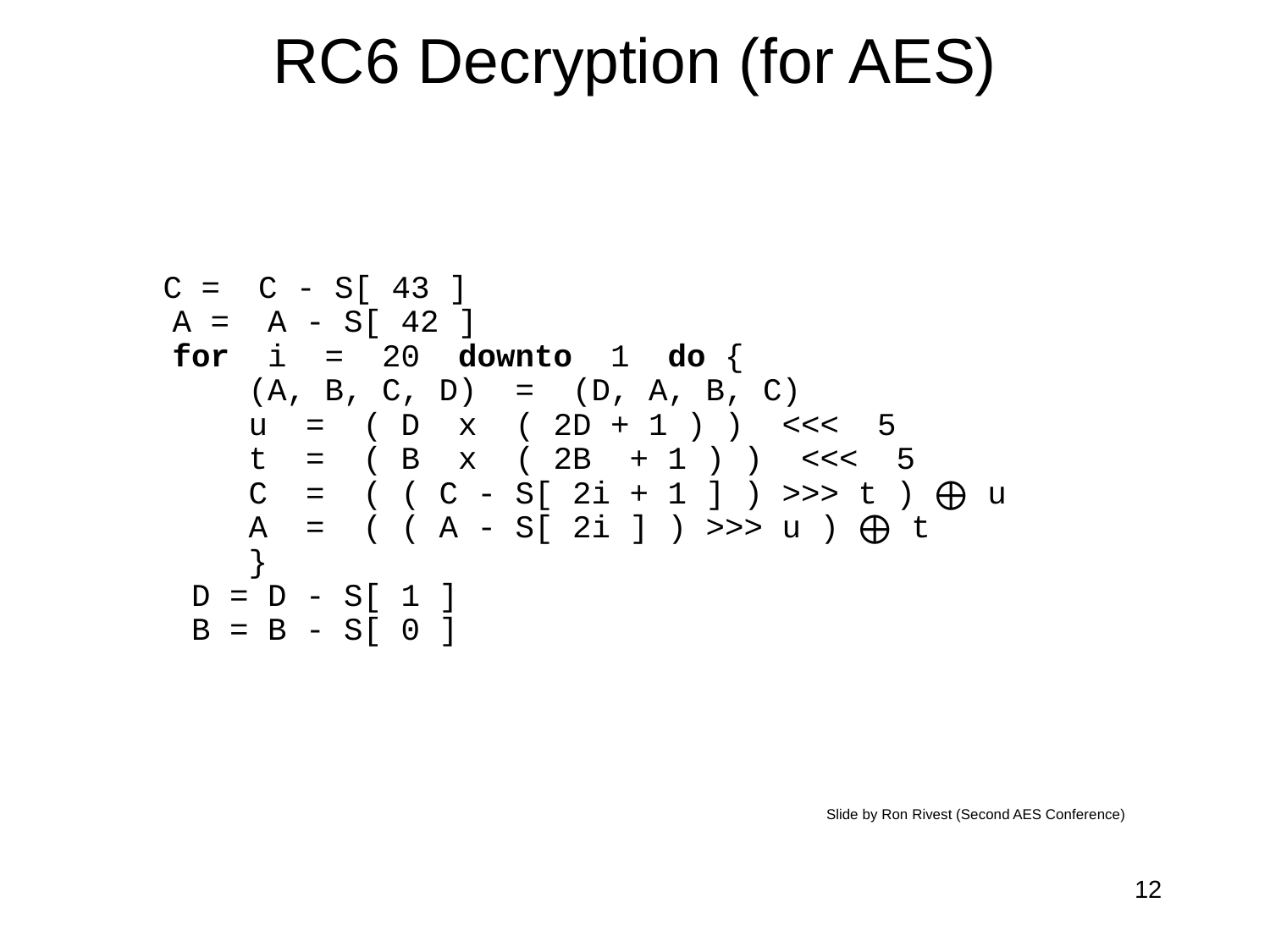

# RC6 Decryption (for AES)
  C =  C - S[ 43 ]
A =  A - S[ 42 ]
for  i  =  20  downto  1  do {
    (A, B, C, D)  =  (D, A, B, C)
    u  =  ( D  x  ( 2D + 1 ) )  <<<  5
    t  =  ( B  x  ( 2B  + 1 ) )  <<<  5
    C  =  ( ( C - S[ 2i + 1 ] ) >>> t ) ⨁ u
    A  =  ( ( A - S[ 2i ] ) >>> u ) ⨁ t
    }
 D = D - S[ 1 ]
 B = B - S[ 0 ]
Slide by Ron Rivest (Second AES Conference)
12